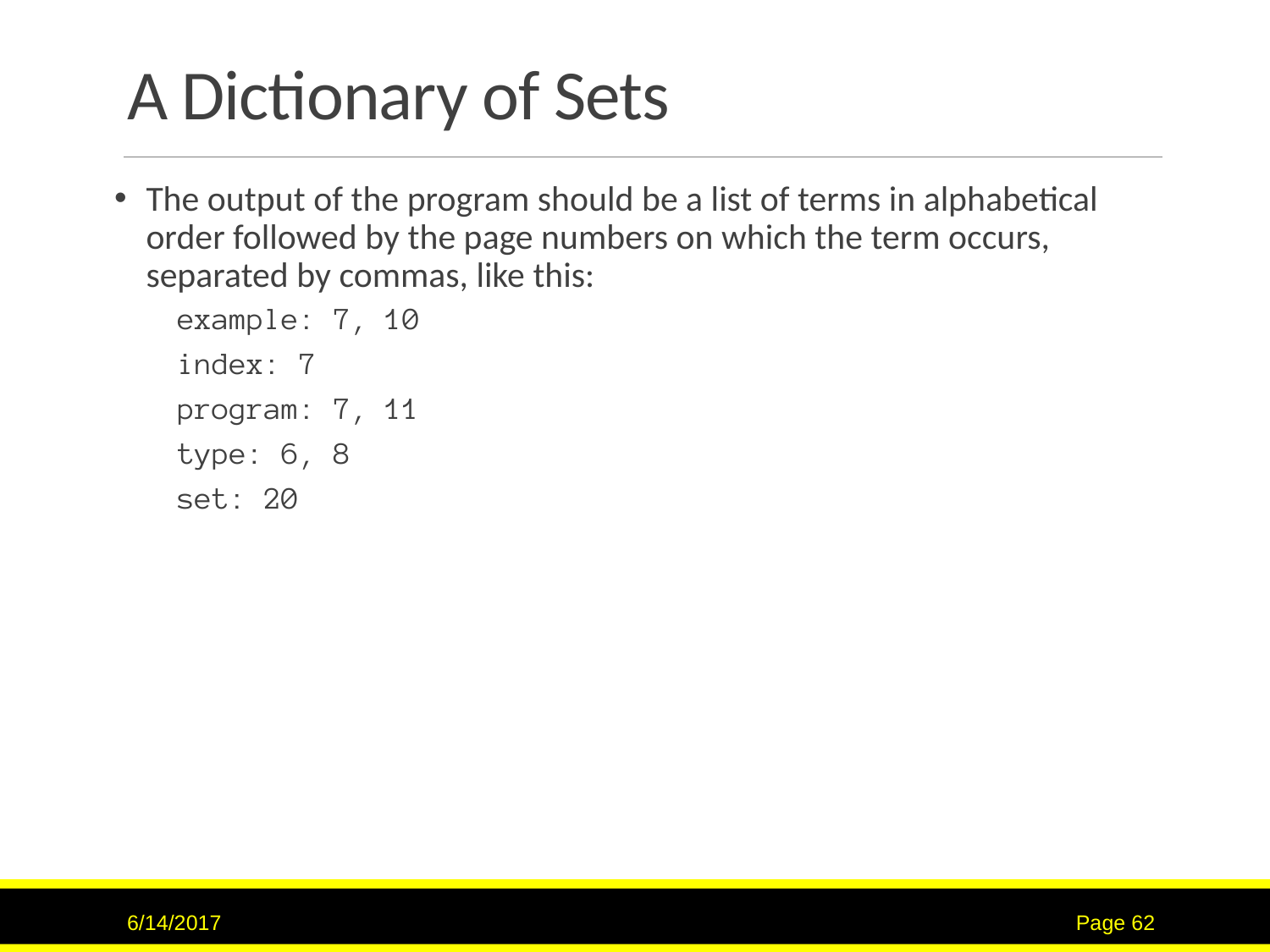

# A Dictionary of Sets
The output of the program should be a list of terms in alphabetical order followed by the page numbers on which the term occurs, separated by commas, like this:
example: 7, 10
index: 7
program: 7, 11
type: 6, 8
set: 20
6/14/2017
Page 62